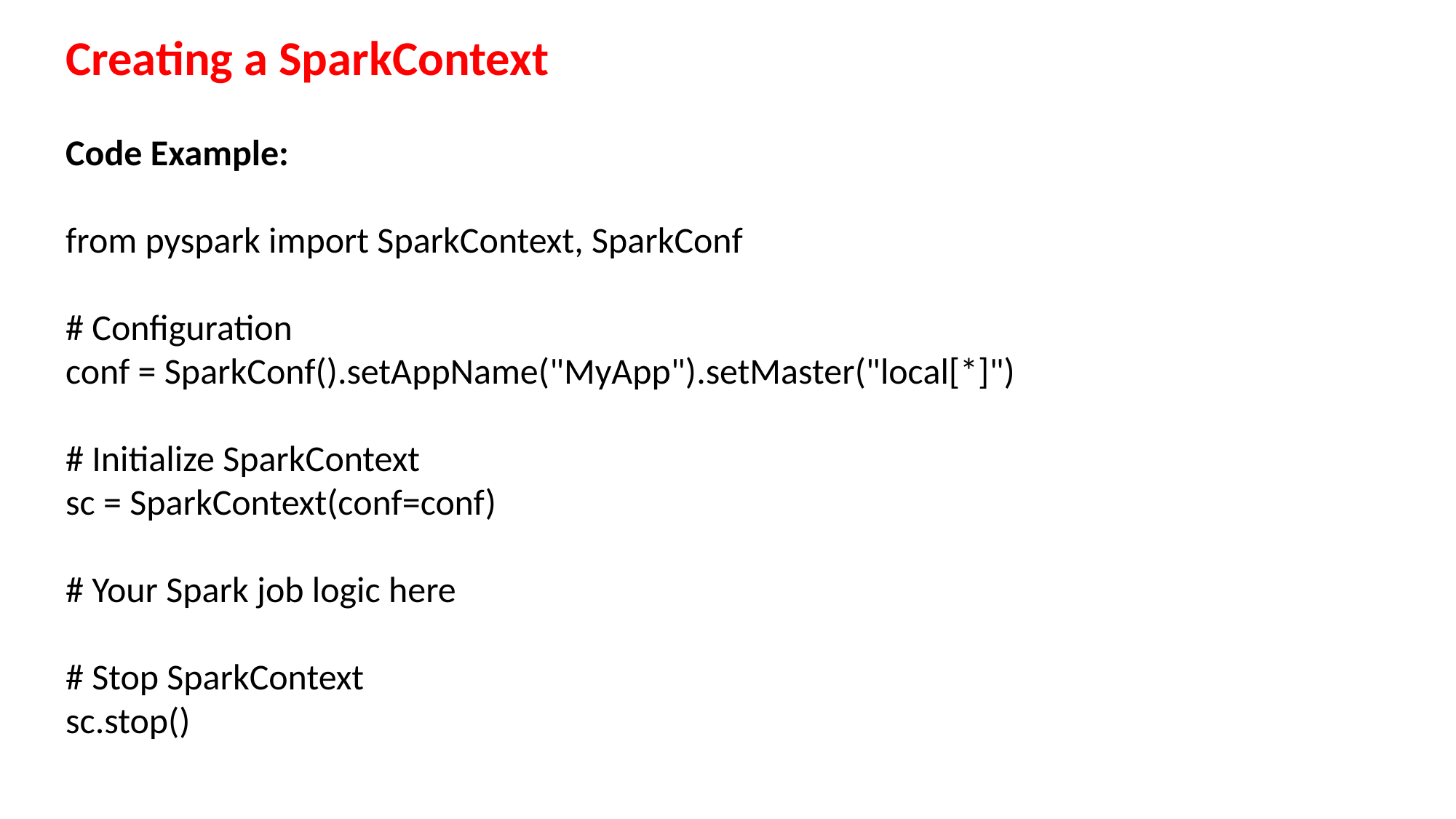

Creating a SparkContext

Code Example:

from pyspark import SparkContext, SparkConf

# Configuration
conf = SparkConf().setAppName("MyApp").setMaster("local[*]")

# Initialize SparkContext
sc = SparkContext(conf=conf)

# Your Spark job logic here

# Stop SparkContext
sc.stop()